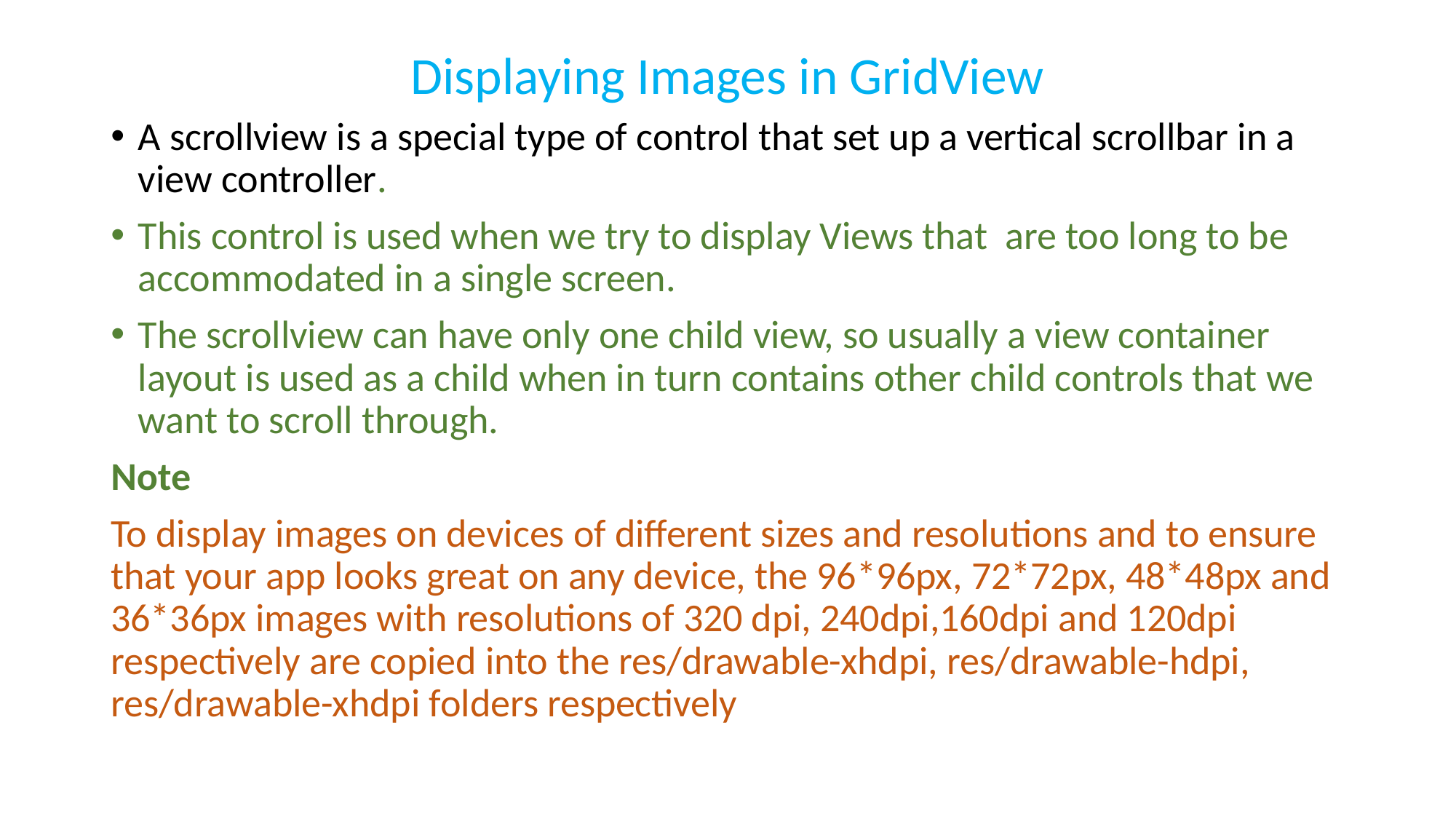

# Displaying Images in GridView
A scrollview is a special type of control that set up a vertical scrollbar in a view controller.
This control is used when we try to display Views that  are too long to be accommodated in a single screen.
The scrollview can have only one child view, so usually a view container layout is used as a child when in turn contains other child controls that we want to scroll through.
Note
To display images on devices of different sizes and resolutions and to ensure that your app looks great on any device, the 96*96px, 72*72px, 48*48px and 36*36px images with resolutions of 320 dpi, 240dpi,160dpi and 120dpi respectively are copied into the res/drawable-xhdpi, res/drawable-hdpi, res/drawable-xhdpi folders respectively